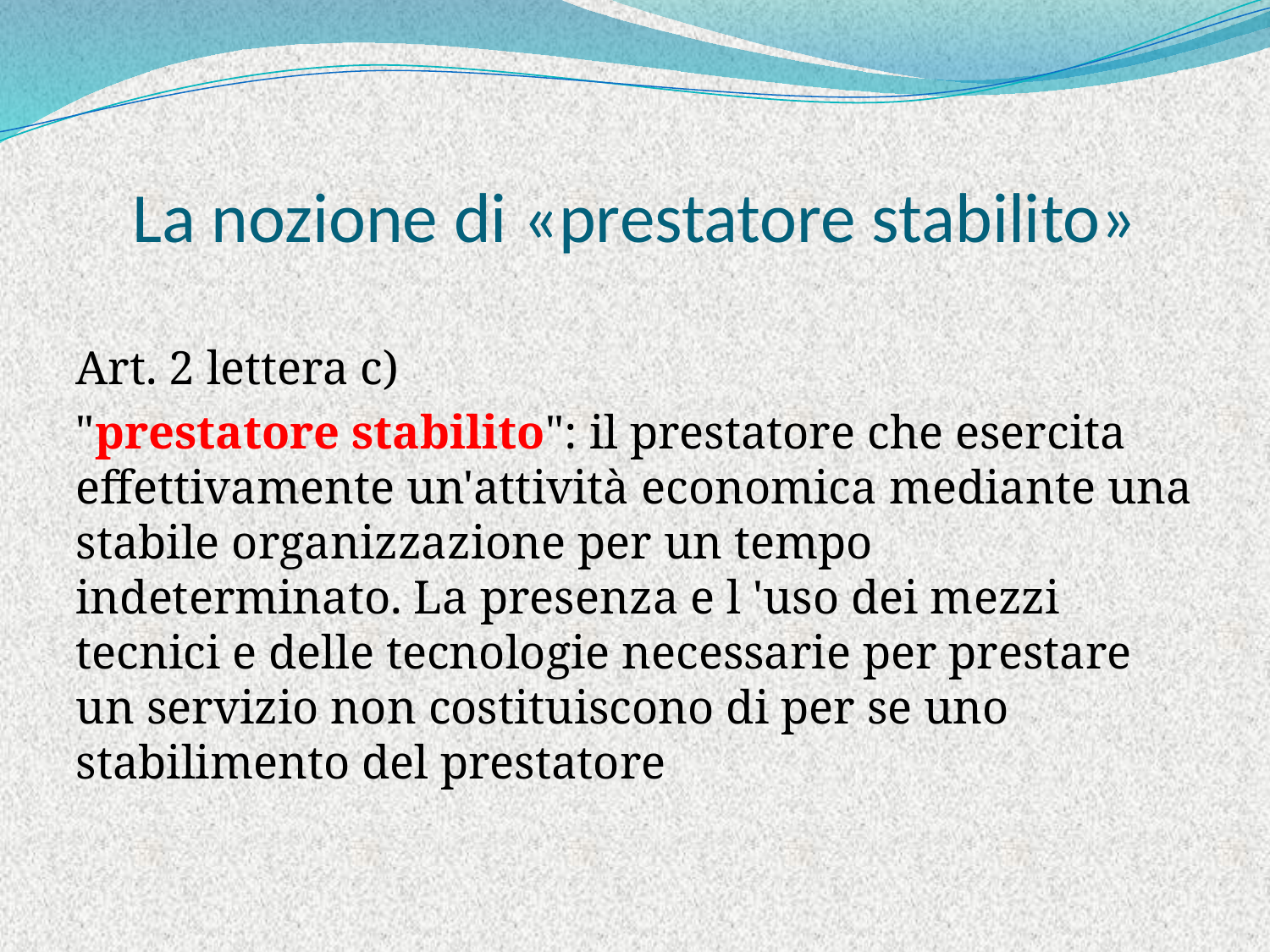

# La nozione di «prestatore stabilito»

Art. 2 lettera c)
"prestatore stabilito": il prestatore che esercita effettivamente un'attività economica mediante una stabile organizzazione per un tempo indeterminato. La presenza e l 'uso dei mezzi tecnici e delle tecnologie necessarie per prestare un servizio non costituiscono di per se uno stabilimento del prestatore